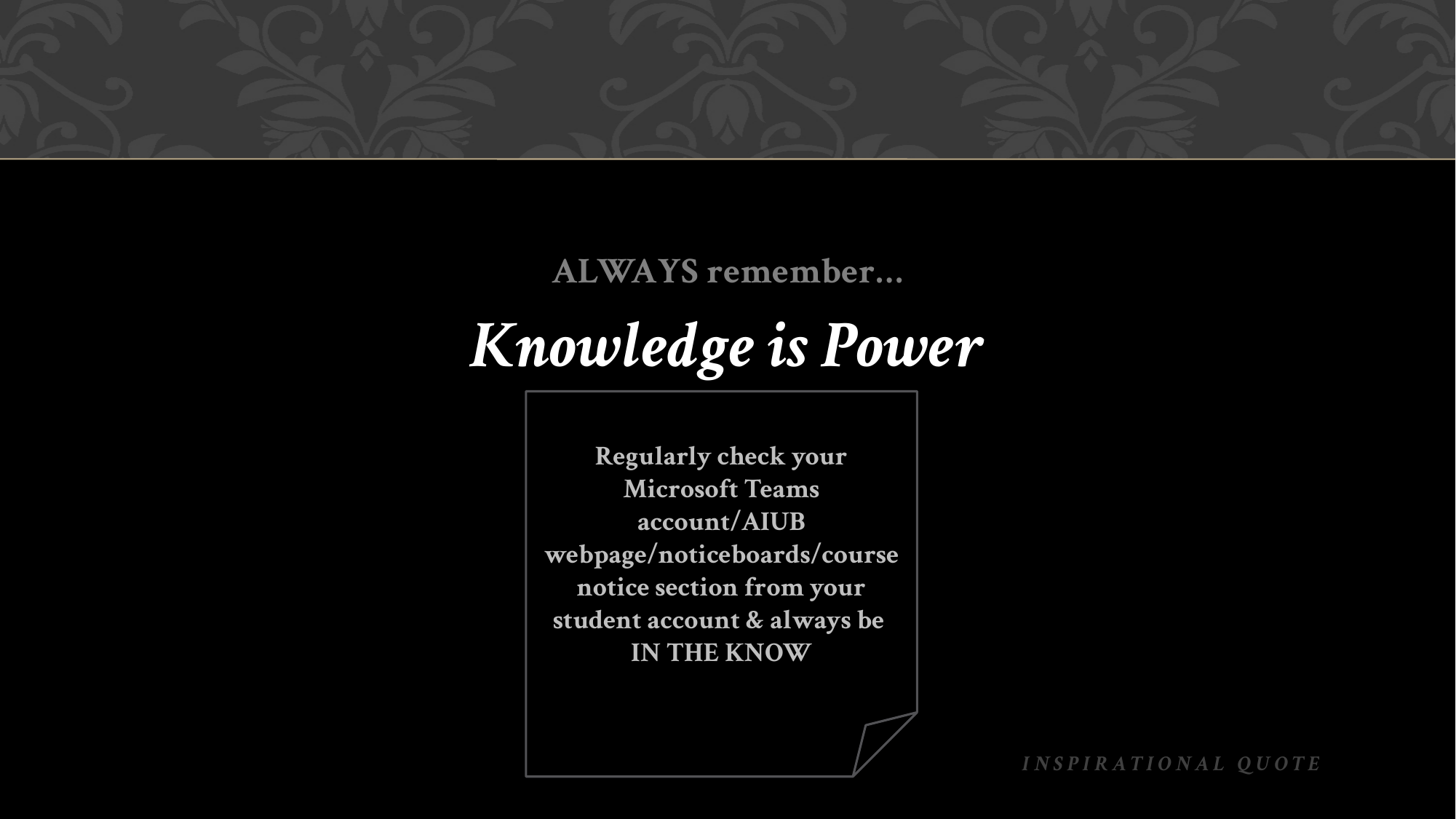

ALWAYS remember…
Knowledge is Power
Regularly check your Microsoft Teams account/AIUB webpage/noticeboards/course notice section from your student account & always be
IN THE KNOW
                                 INSPIRATIONAL QUOTE